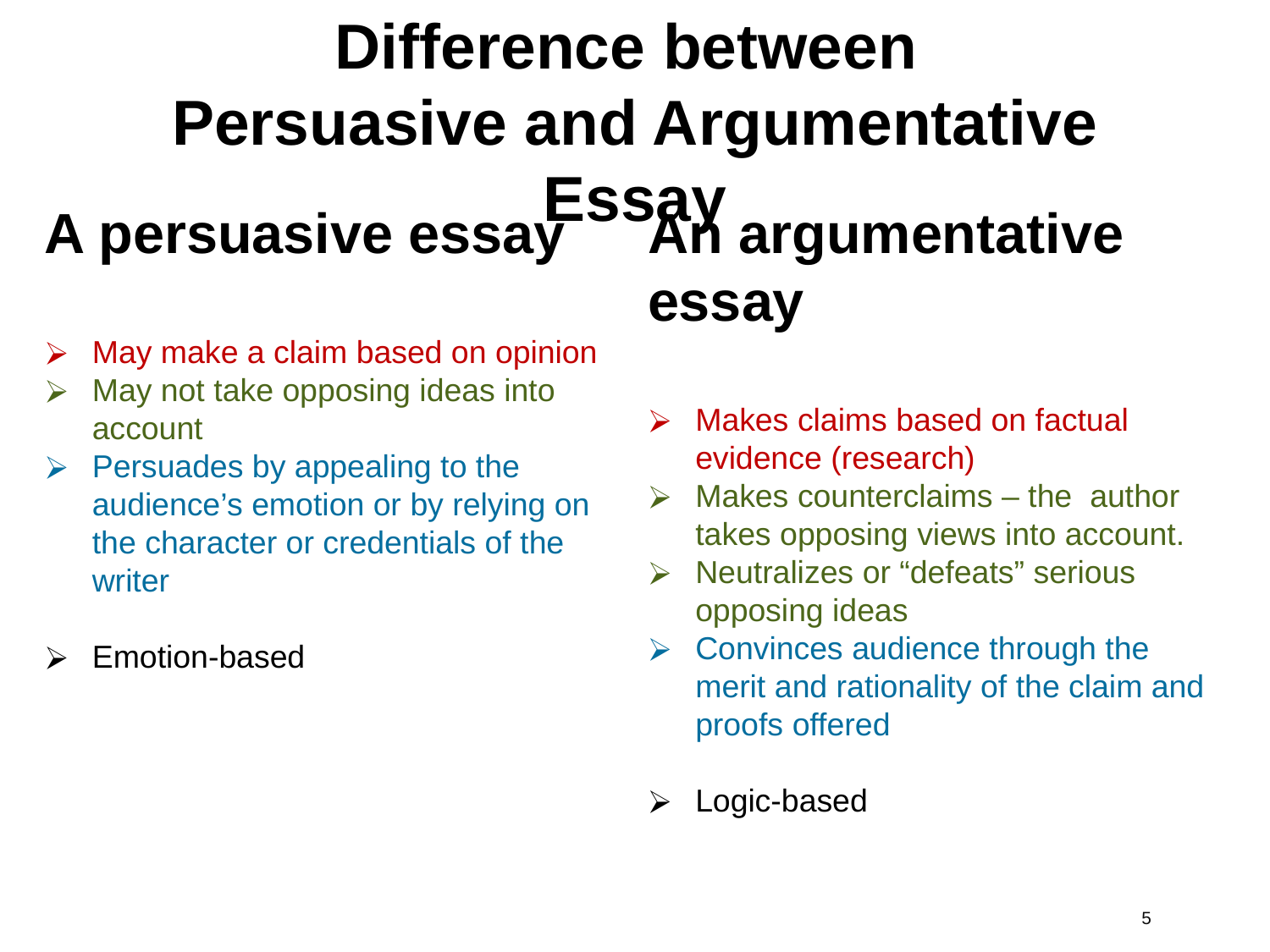

Difference between
Persuasive and Argumentative Essay
A persuasive essay

May make a claim based on opinion
May not take opposing ideas into account
Persuades by appealing to the audience’s emotion or by relying on the character or credentials of the writer

Emotion-based

An argumentative essay

Makes claims based on factual evidence (research)
Makes counterclaims – the  author takes opposing views into account.
Neutralizes or “defeats” serious opposing ideas
Convinces audience through the merit and rationality of the claim and proofs offered

Logic-based

5